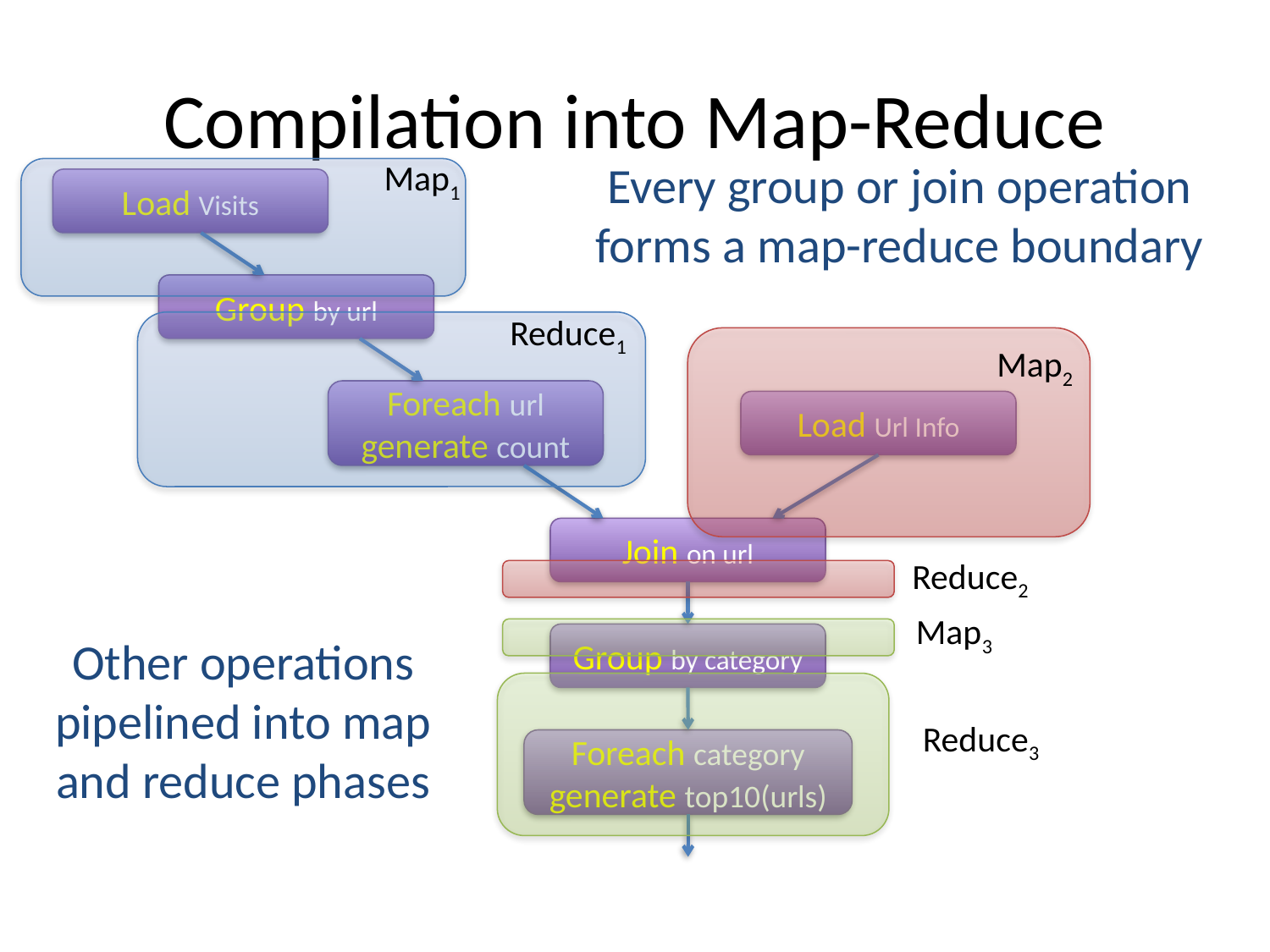

# Compilation into Map-Reduce
Every group or join operation forms a map-reduce boundary
Map1

Load Visits
Group by url
Reduce1

Map2
Foreach url
generate count
Load Url Info
Join on url
Reduce2

Map3

Group by category
Other operations pipelined into map and reduce phases

Reduce3
Foreach category
generate top10(urls)